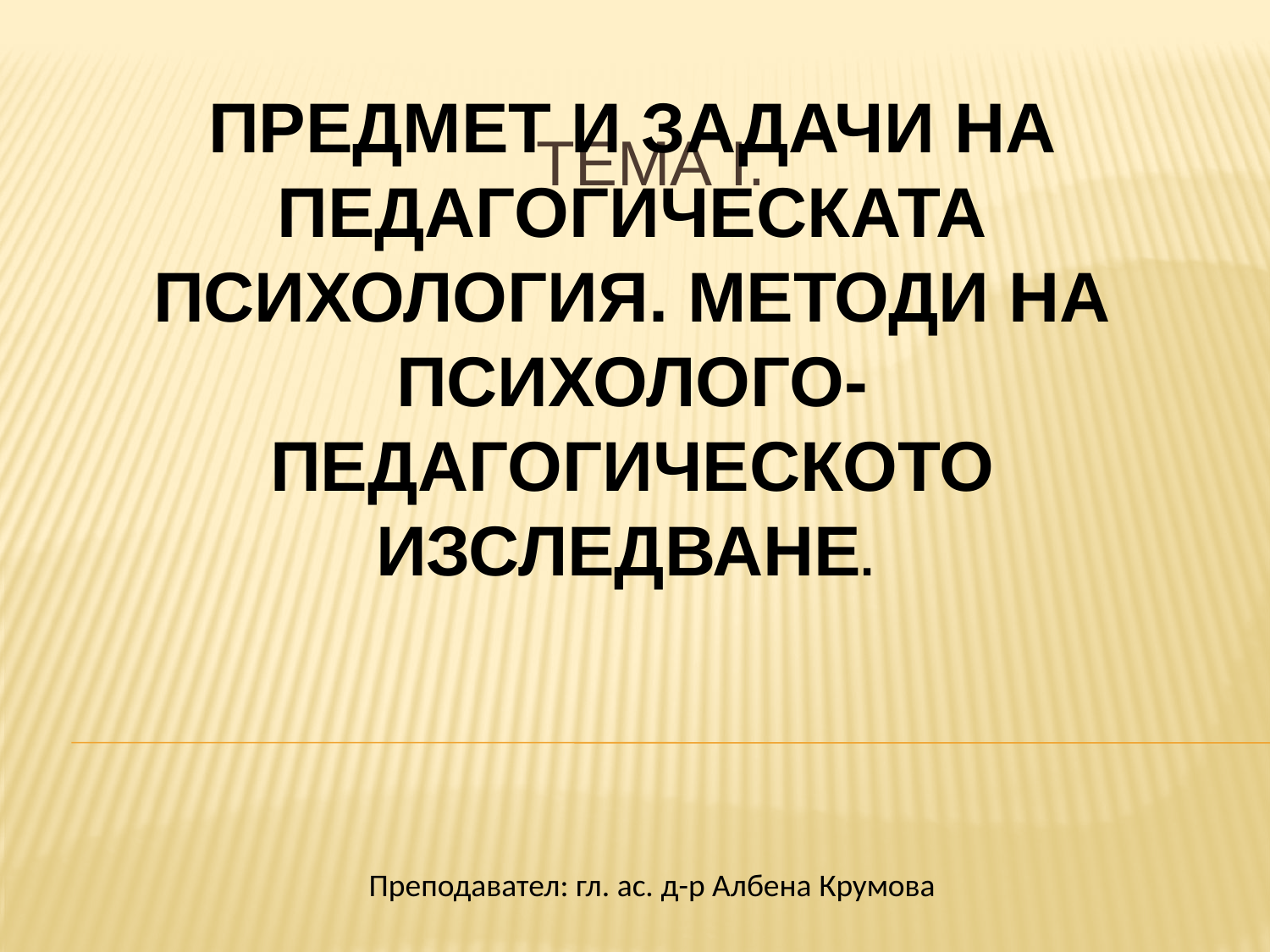

# ТЕМА I.
ПРЕДМЕТ И ЗАДАЧИ НА ПЕДАГОГИЧЕСКАТА ПСИХОЛОГИЯ. МЕТОДИ НА ПСИХОЛОГО-ПЕДАГОГИЧЕСКОТО ИЗСЛЕДВАНЕ.
Преподавател: гл. ас. д-р Албена Крумова